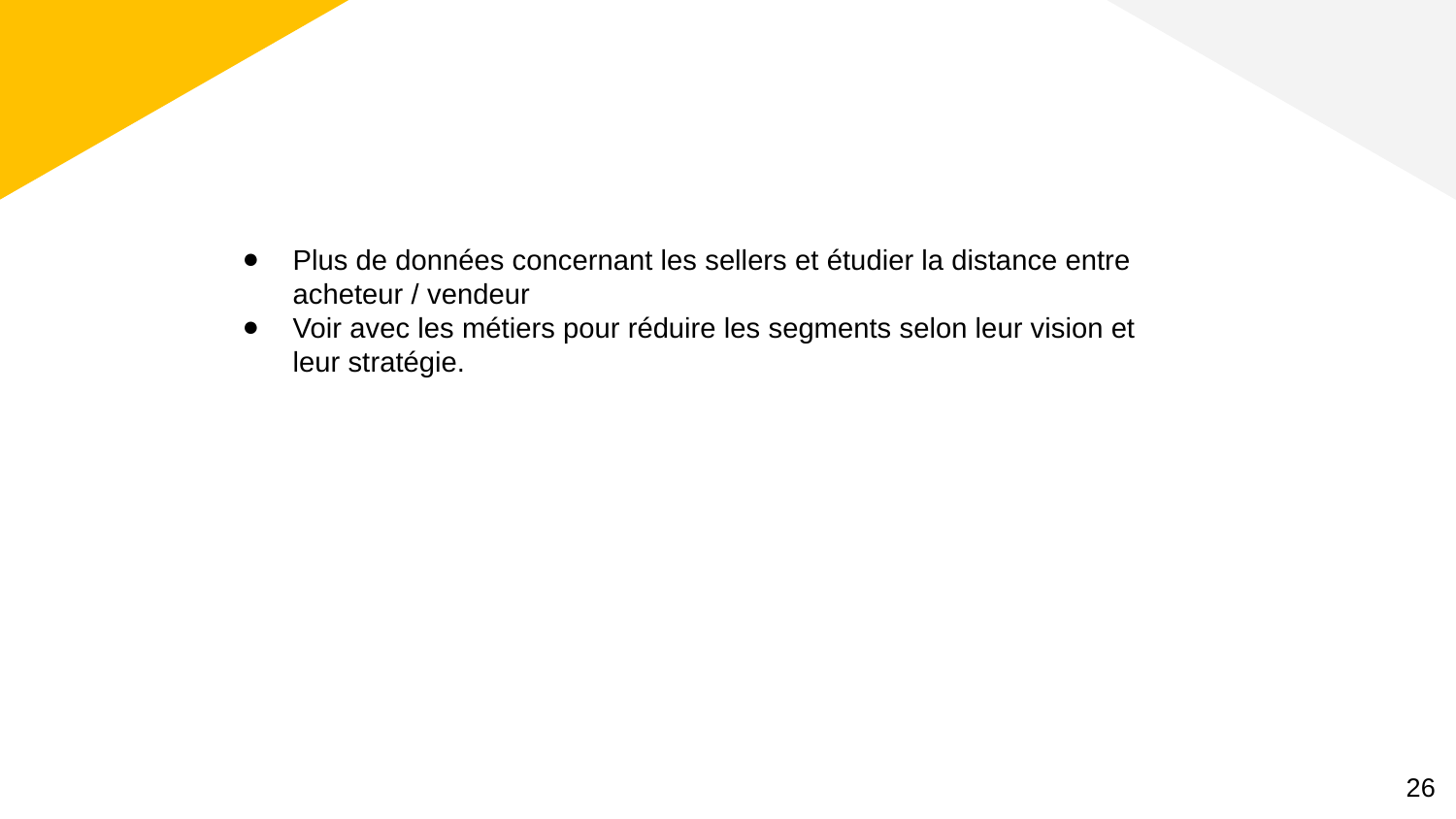

Plus de données concernant les sellers et étudier la distance entre acheteur / vendeur
Voir avec les métiers pour réduire les segments selon leur vision et leur stratégie.

26